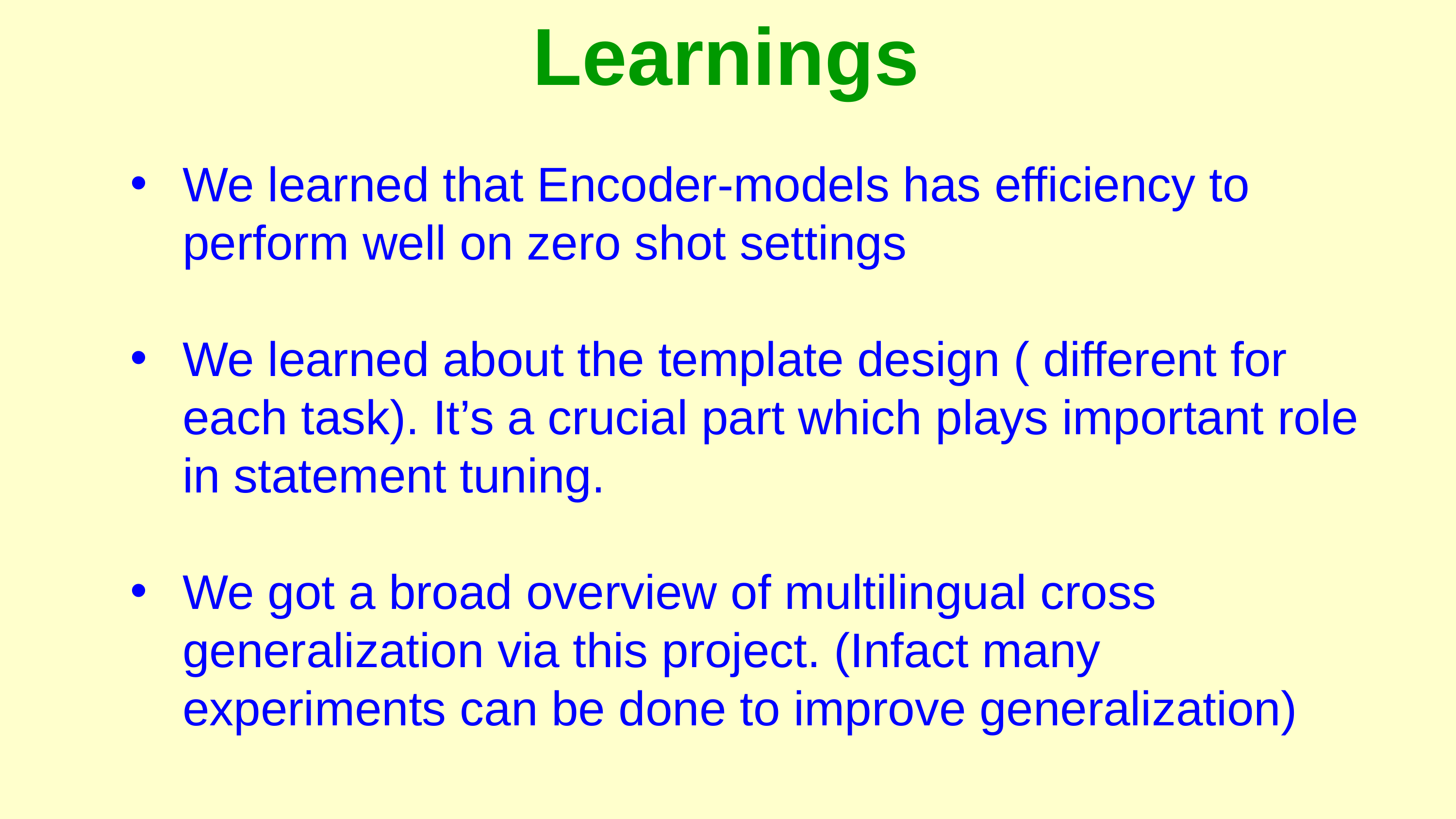

Learnings
We learned that Encoder-models has efficiency to perform well on zero shot settings

We learned about the template design ( different for each task). It’s a crucial part which plays important role in statement tuning.

We got a broad overview of multilingual cross generalization via this project. (Infact many experiments can be done to improve generalization)